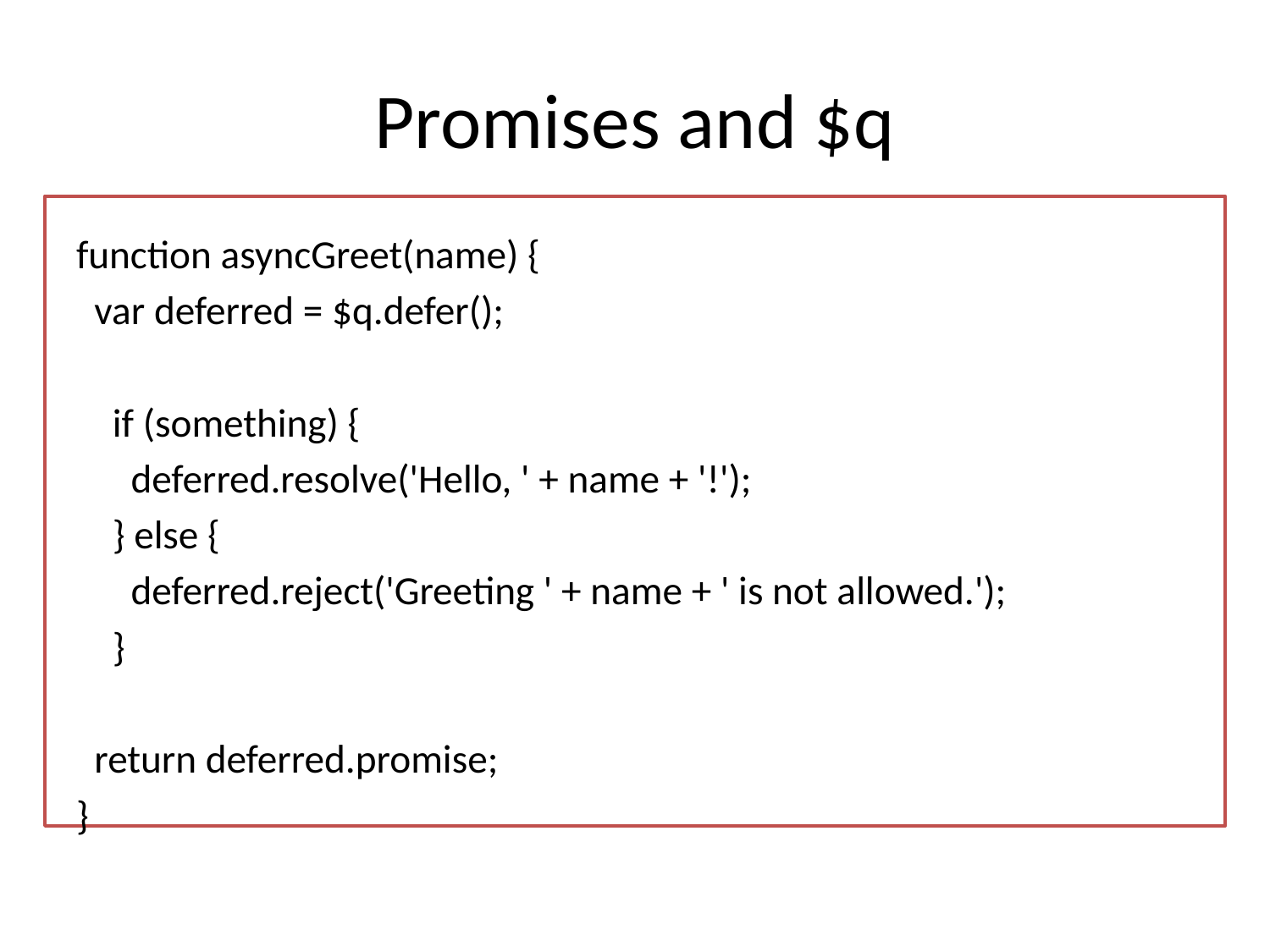

# Promises and $q

function asyncGreet(name) {
  var deferred = $q.defer();

    if (something) {
      deferred.resolve('Hello, ' + name + '!');
    } else {
      deferred.reject('Greeting ' + name + ' is not allowed.');
    }

  return deferred.promise;
}